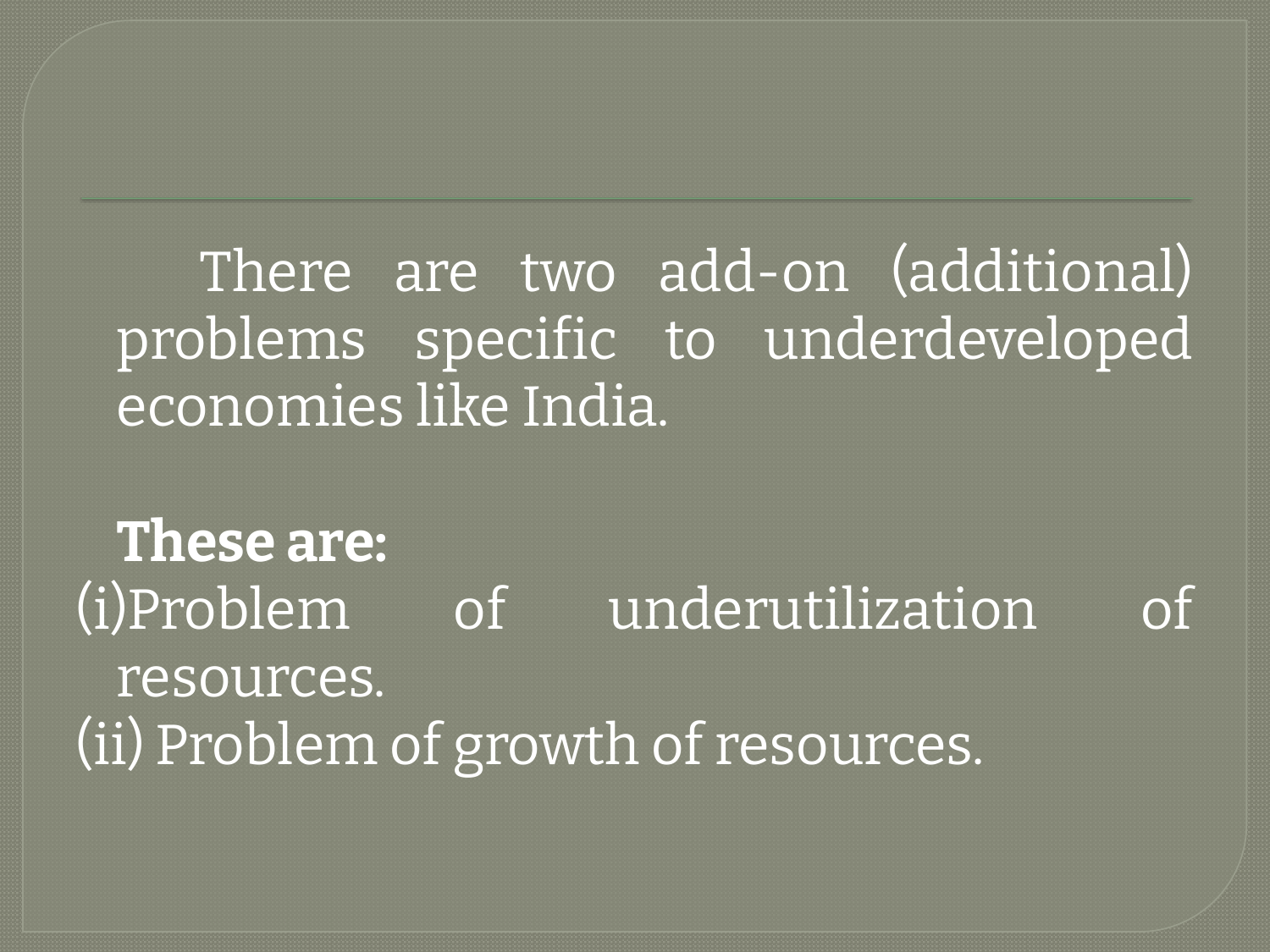

There are two add-on (additional) problems specific to underdeveloped economies like India.

    These are:
(i)Problem of underutilization of resources.
(ii) Problem of growth of resources.